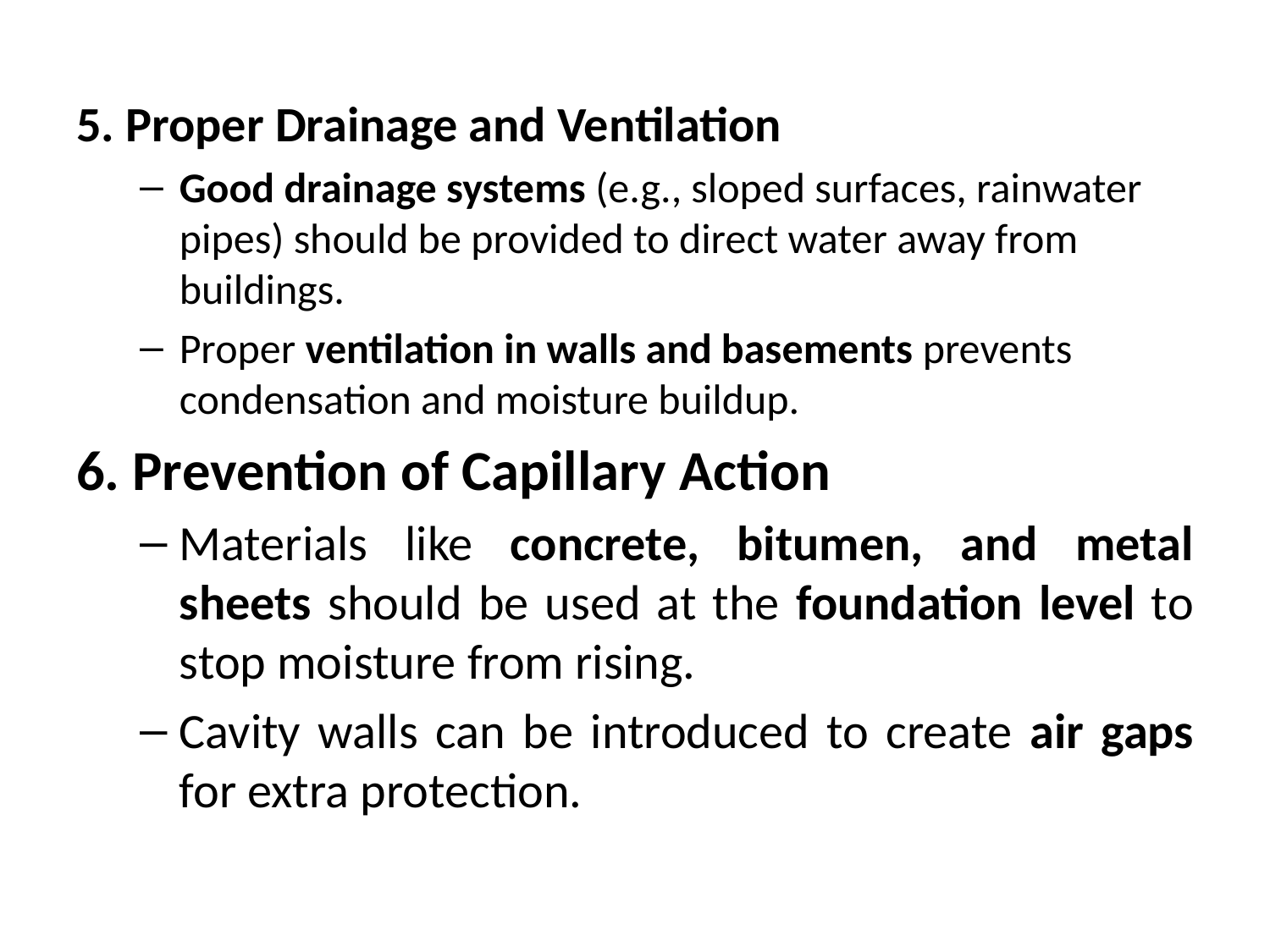

5. Proper Drainage and Ventilation
Good drainage systems (e.g., sloped surfaces, rainwater pipes) should be provided to direct water away from buildings.
Proper ventilation in walls and basements prevents condensation and moisture buildup.
6. Prevention of Capillary Action
Materials like concrete, bitumen, and metal sheets should be used at the foundation level to stop moisture from rising.
Cavity walls can be introduced to create air gaps for extra protection.